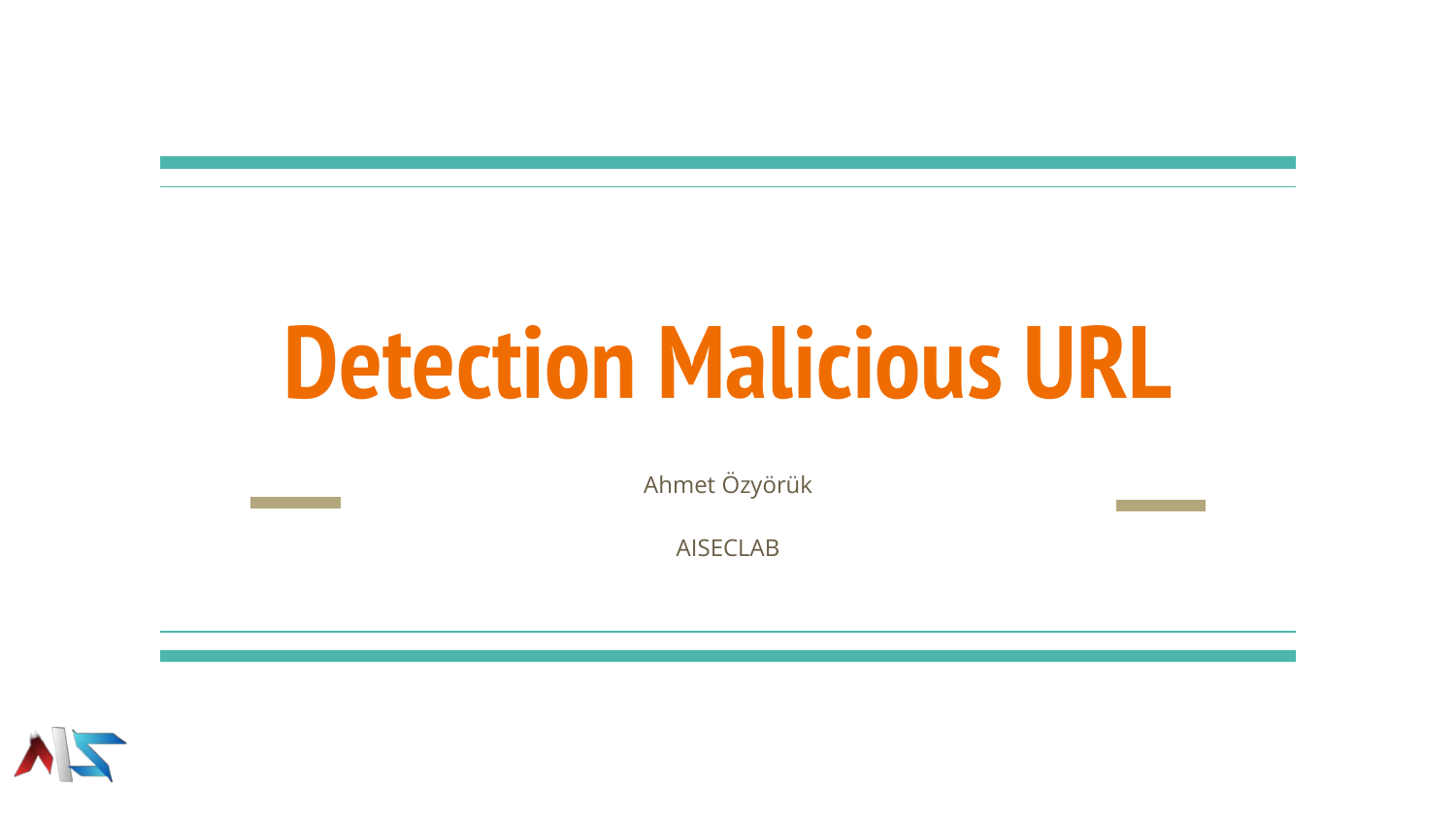

# Detection Malicious URL
Ahmet Özyörük

AISECLAB